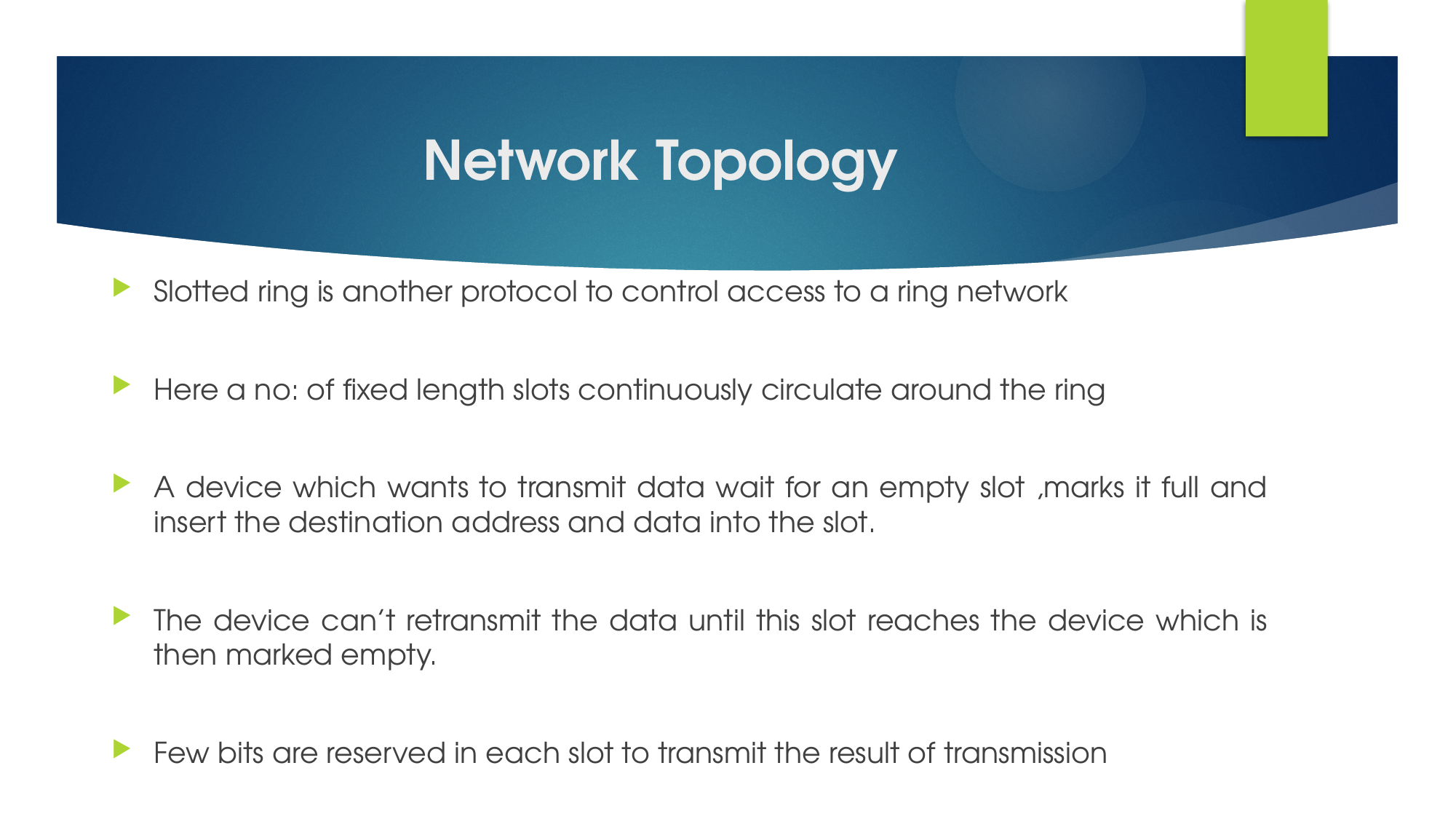

# Network Topology
Slotted ring is another protocol to control access to a ring network

Here a no: of fixed length slots continuously circulate around the ring

A device which wants to transmit data wait for an empty slot ,marks it full and insert the destination address and data into the slot.

The device can’t retransmit the data until this slot reaches the device which is then marked empty.

Few bits are reserved in each slot to transmit the result of transmission